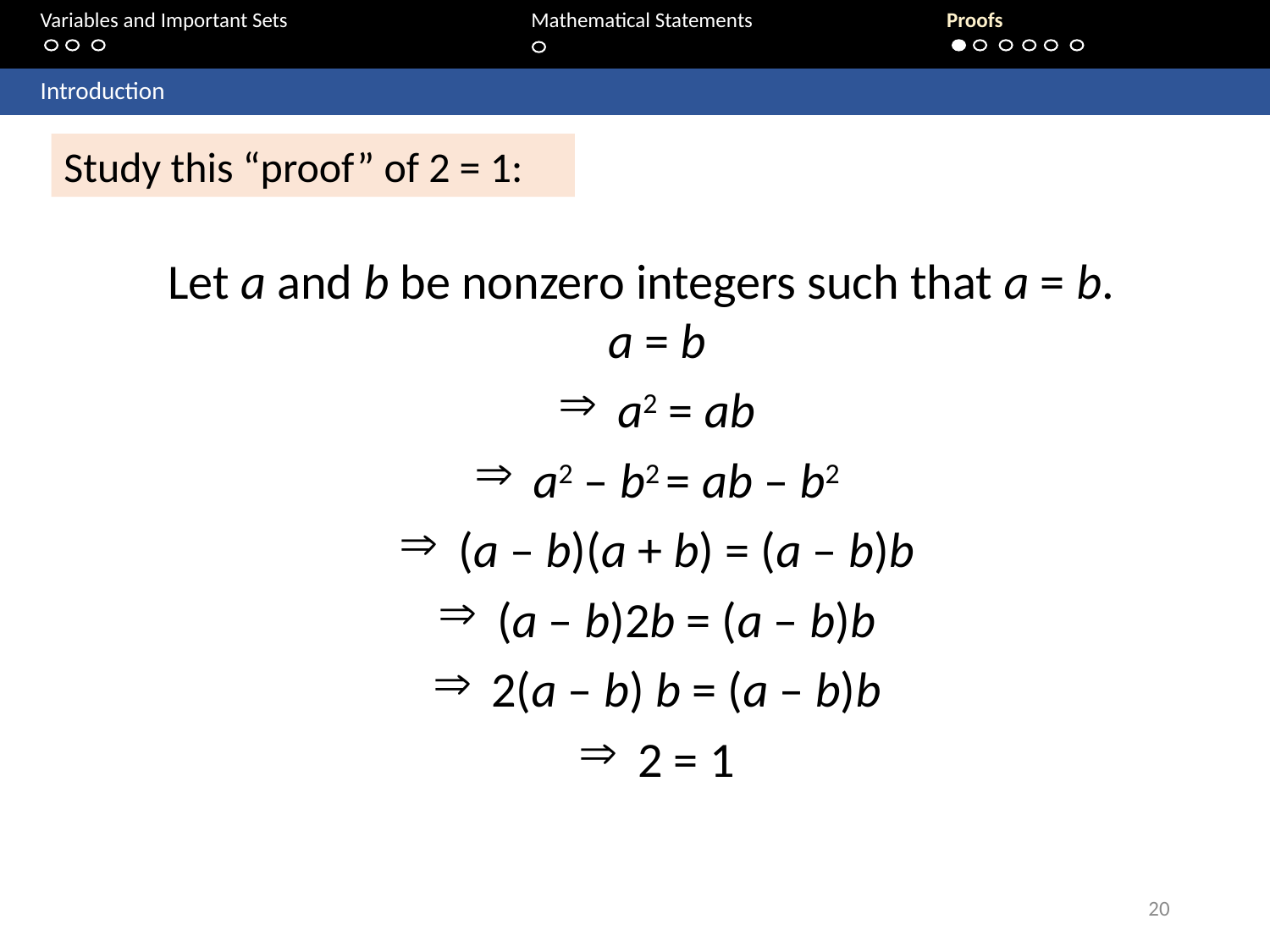

Variables and Important Sets			 Mathematical Statements 		Proofs

	Introduction
Study this “proof” of 2 = 1:
Let a and b be nonzero integers such that a = b.
a = b
 a2 = ab
 a2 – b2 = ab – b2
 (a – b)(a + b) = (a – b)b
 (a – b)2b = (a – b)b
 2(a – b) b = (a – b)b
 2 = 1
20